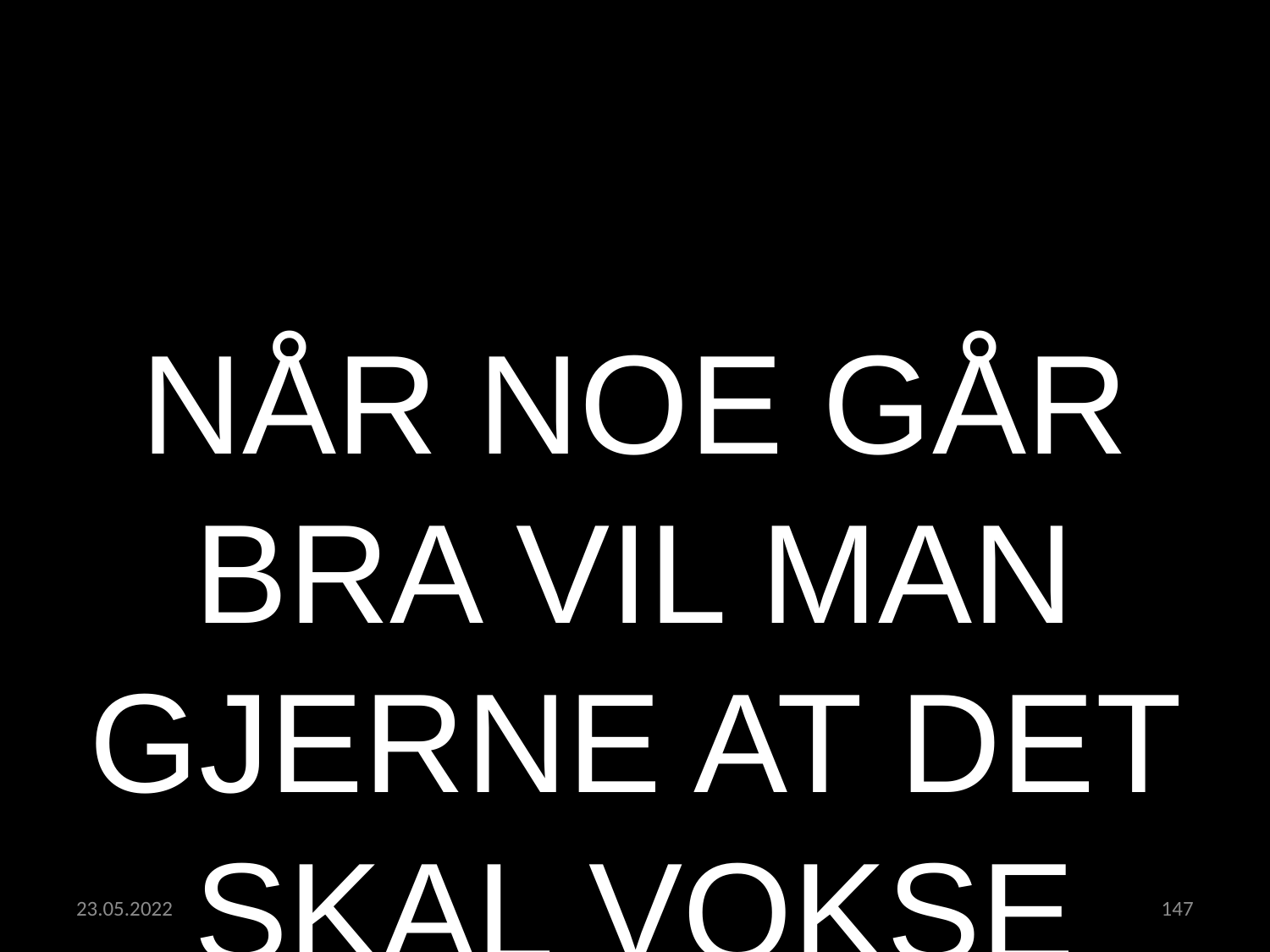

NÅR NOE GÅR BRA VIL MAN GJERNE AT DET SKAL VOKSE
23.05.2022
147